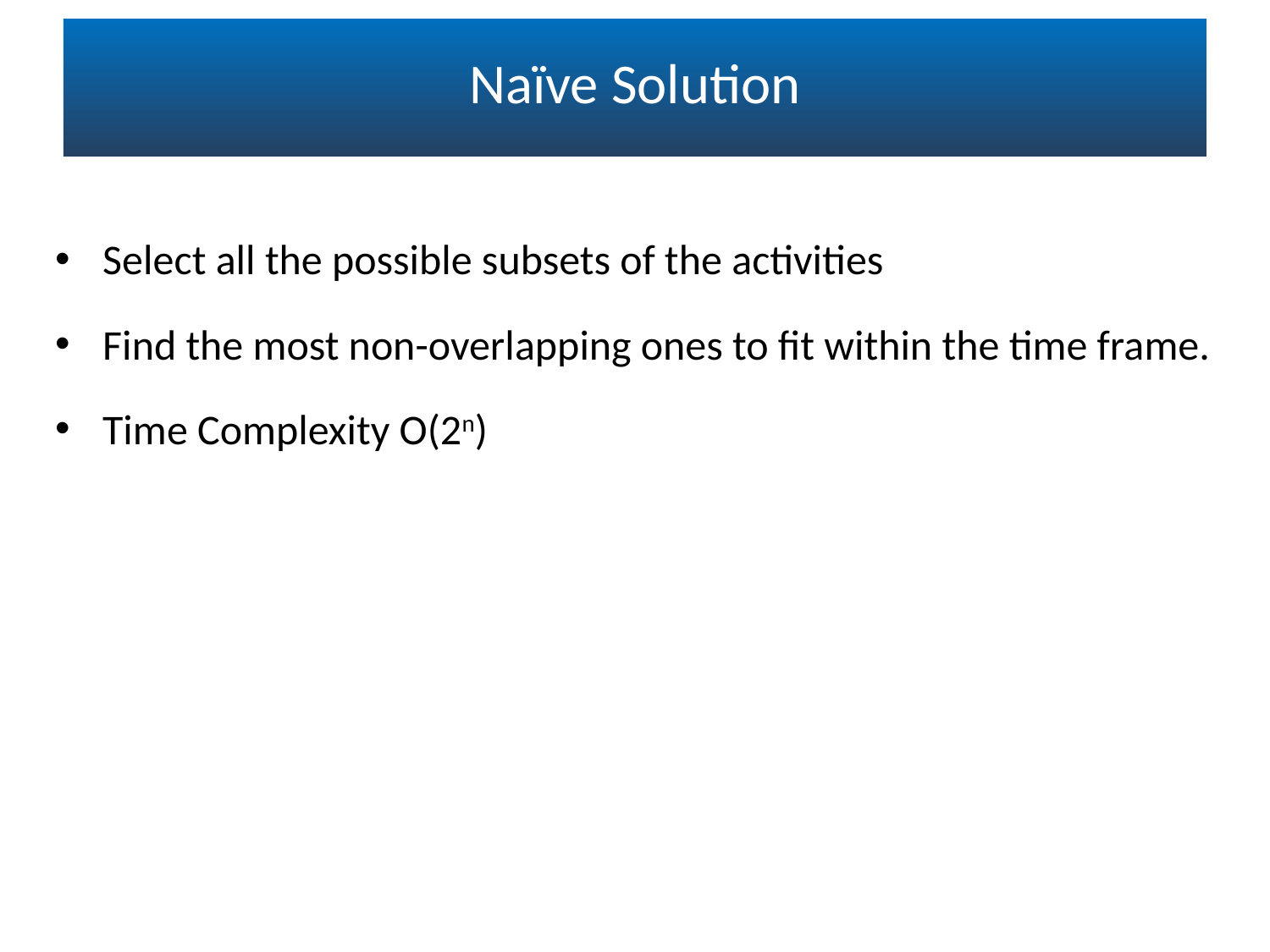

# Naïve Solution
Select all the possible subsets of the activities
Find the most non-overlapping ones to fit within the time frame.
Time Complexity O(2n)